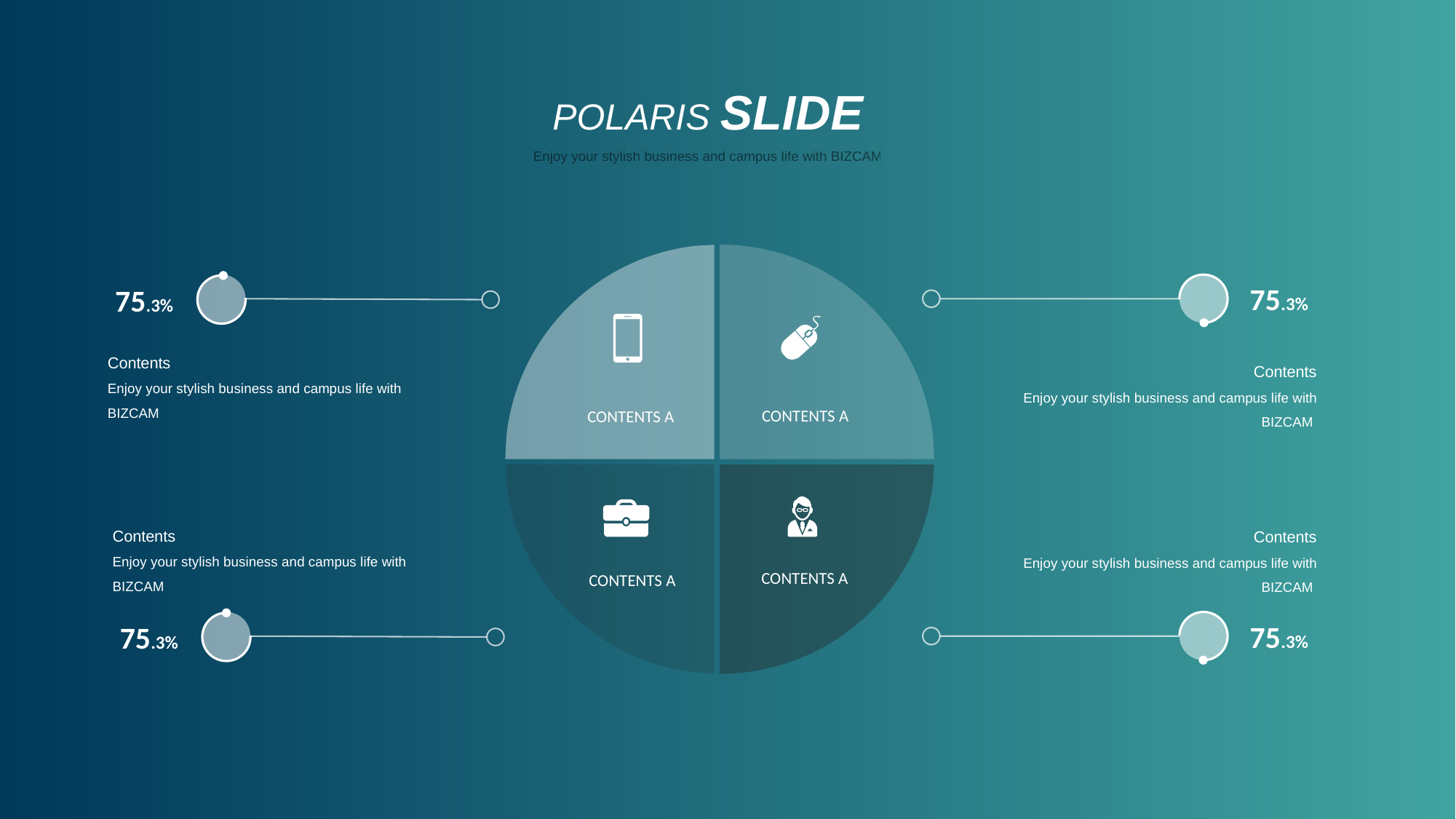

POLARIS SLIDE
Enjoy your stylish business and campus life with BIZCAM

75.3%

75.3%

Contents
Enjoy your stylish business and campus life with BIZCAM
Contents
Enjoy your stylish business and campus life with BIZCAM
CONTENTS A
CONTENTS A

Contents
Enjoy your stylish business and campus life with BIZCAM
Contents
Enjoy your stylish business and campus life with BIZCAM
CONTENTS A
CONTENTS A

75.3%

75.3%